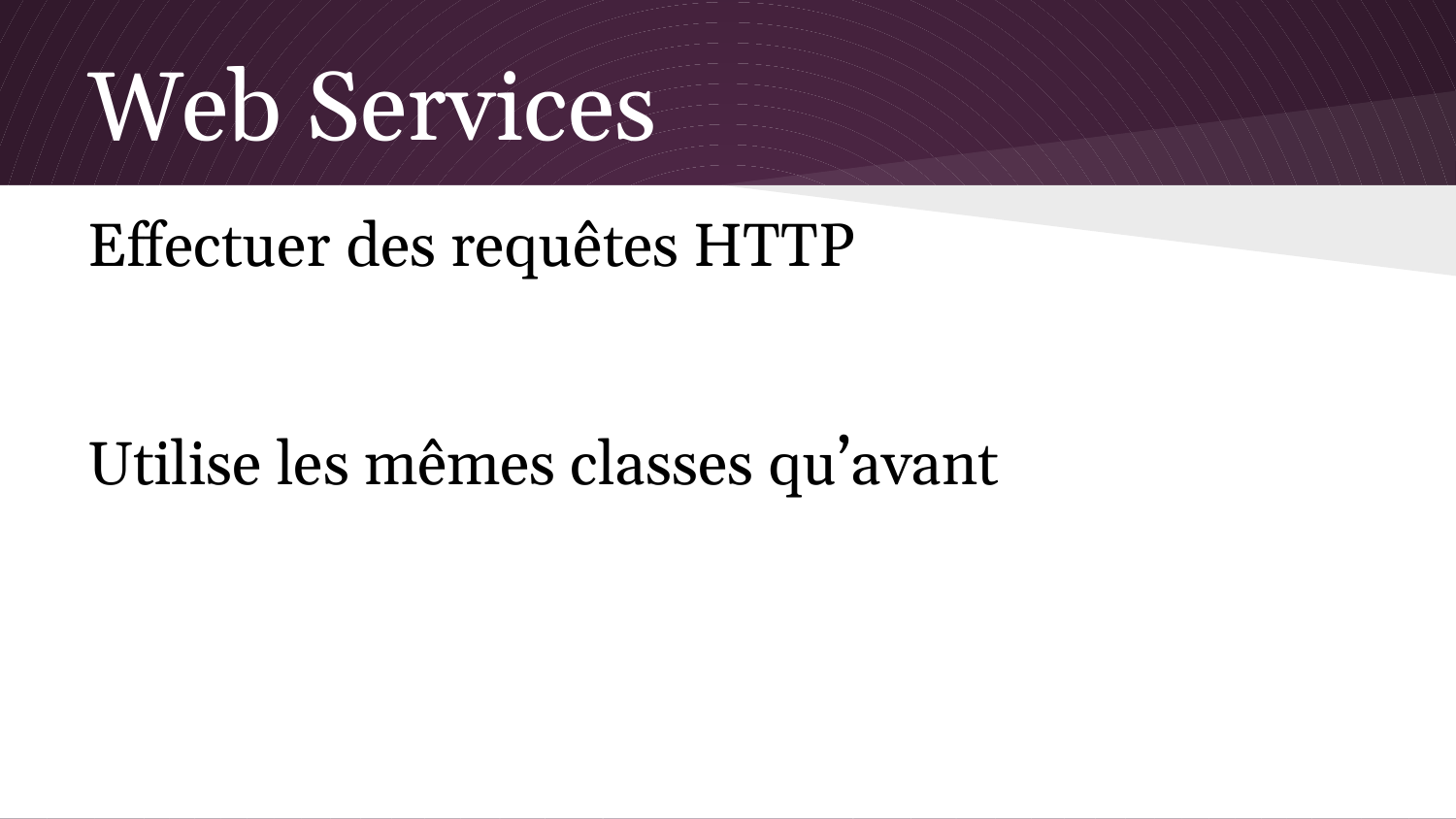

# Web Services
Effectuer des requêtes HTTP

Utilise les mêmes classes qu’avant